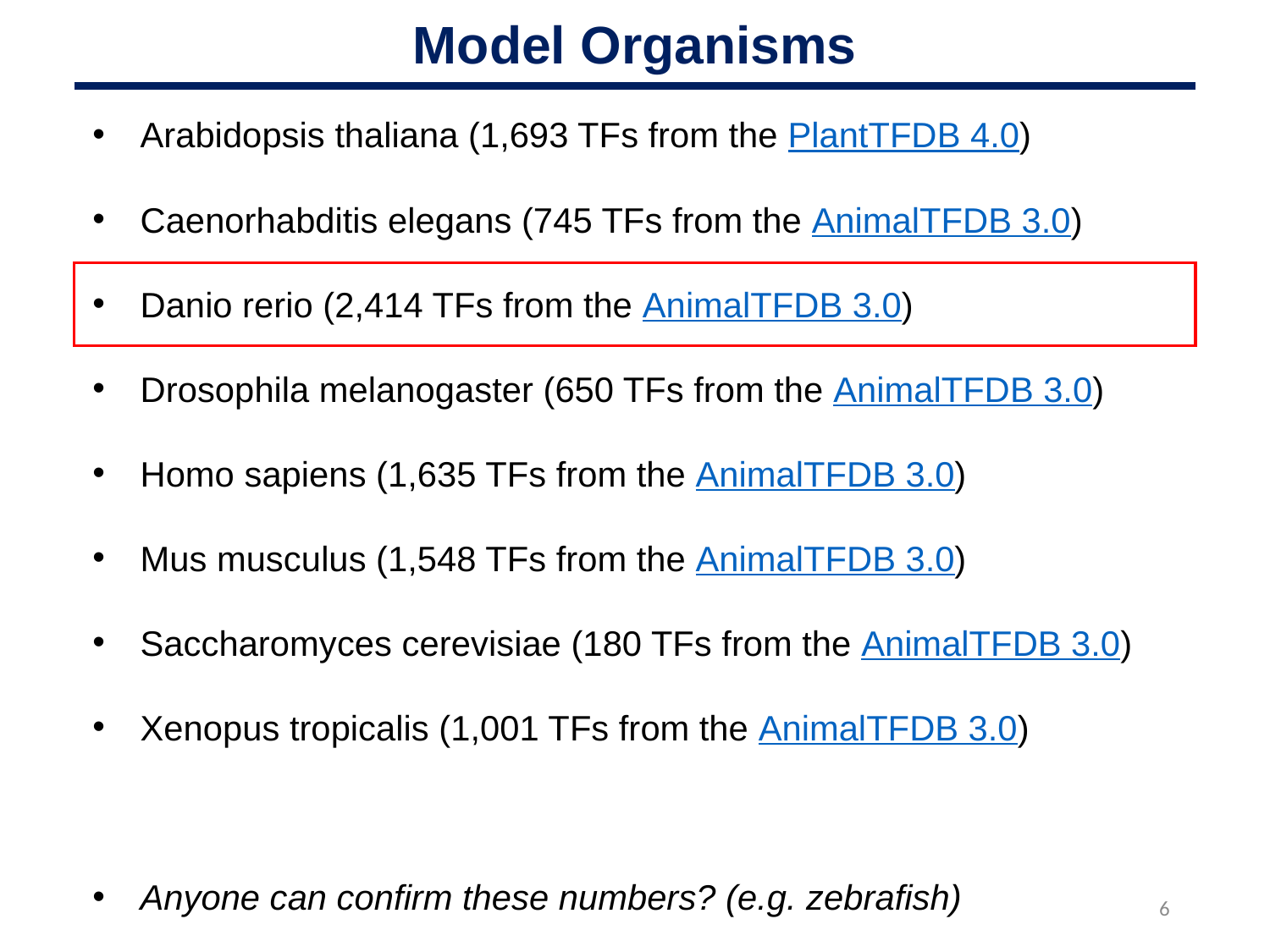

Model Organisms
Arabidopsis thaliana (1,693 TFs from the PlantTFDB 4.0)

Caenorhabditis elegans (745 TFs from the AnimalTFDB 3.0)

Danio rerio (2,414 TFs from the AnimalTFDB 3.0)

Drosophila melanogaster (650 TFs from the AnimalTFDB 3.0)

Homo sapiens (1,635 TFs from the AnimalTFDB 3.0)

Mus musculus (1,548 TFs from the AnimalTFDB 3.0)

Saccharomyces cerevisiae (180 TFs from the AnimalTFDB 3.0)

Xenopus tropicalis (1,001 TFs from the AnimalTFDB 3.0)

Anyone can confirm these numbers? (e.g. zebrafish)

6